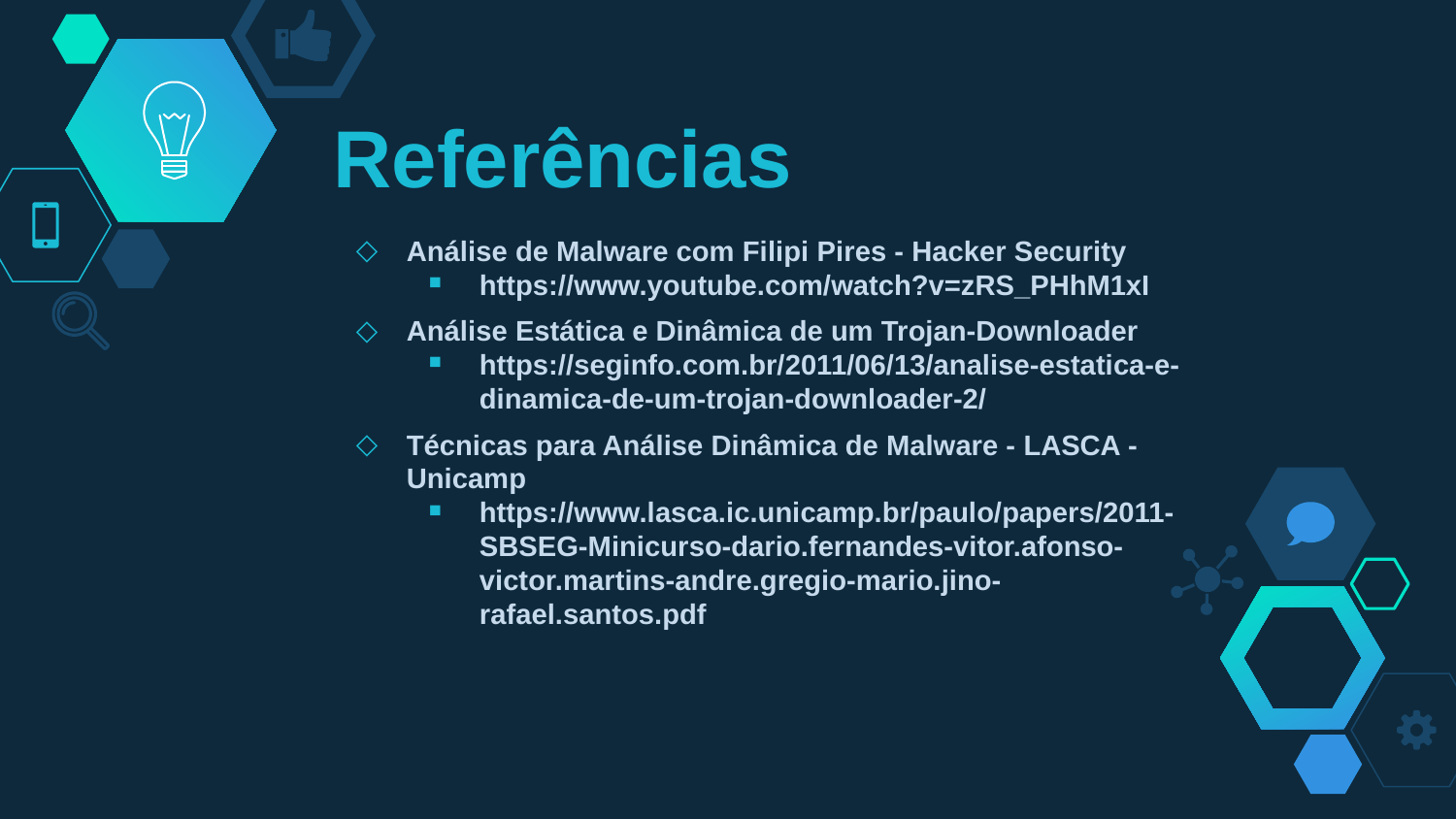

# Referências
Análise de Malware com Filipi Pires - Hacker Security
https://www.youtube.com/watch?v=zRS_PHhM1xI
Análise Estática e Dinâmica de um Trojan-Downloader
https://seginfo.com.br/2011/06/13/analise-estatica-e-dinamica-de-um-trojan-downloader-2/
Técnicas para Análise Dinâmica de Malware - LASCA - Unicamp
https://www.lasca.ic.unicamp.br/paulo/papers/2011-SBSEG-Minicurso-dario.fernandes-vitor.afonso-victor.martins-andre.gregio-mario.jino-rafael.santos.pdf